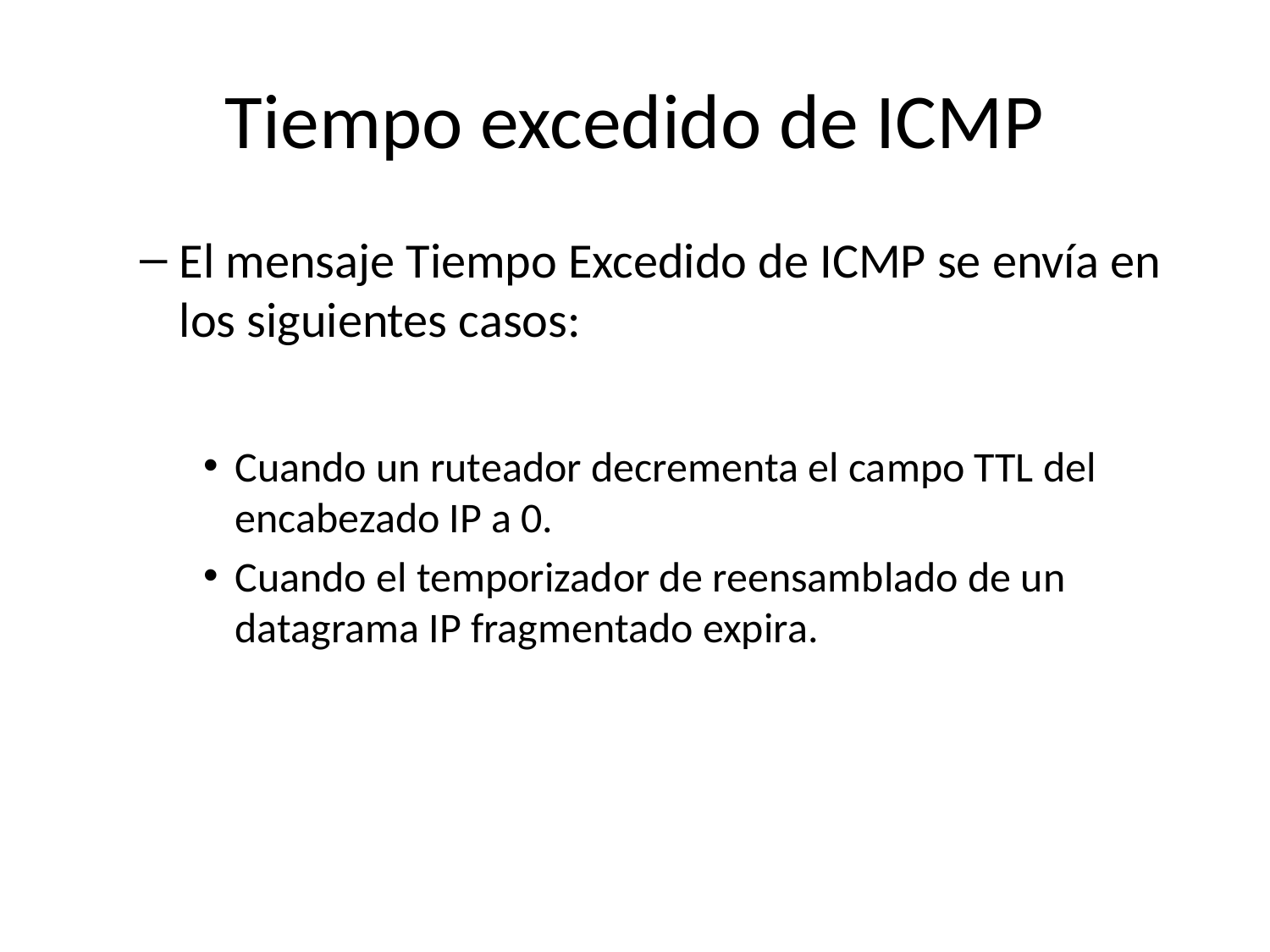

# Tiempo excedido de ICMP
El mensaje Tiempo Excedido de ICMP se envía en los siguientes casos:

Cuando un ruteador decrementa el campo TTL del encabezado IP a 0.
Cuando el temporizador de reensamblado de un datagrama IP fragmentado expira.